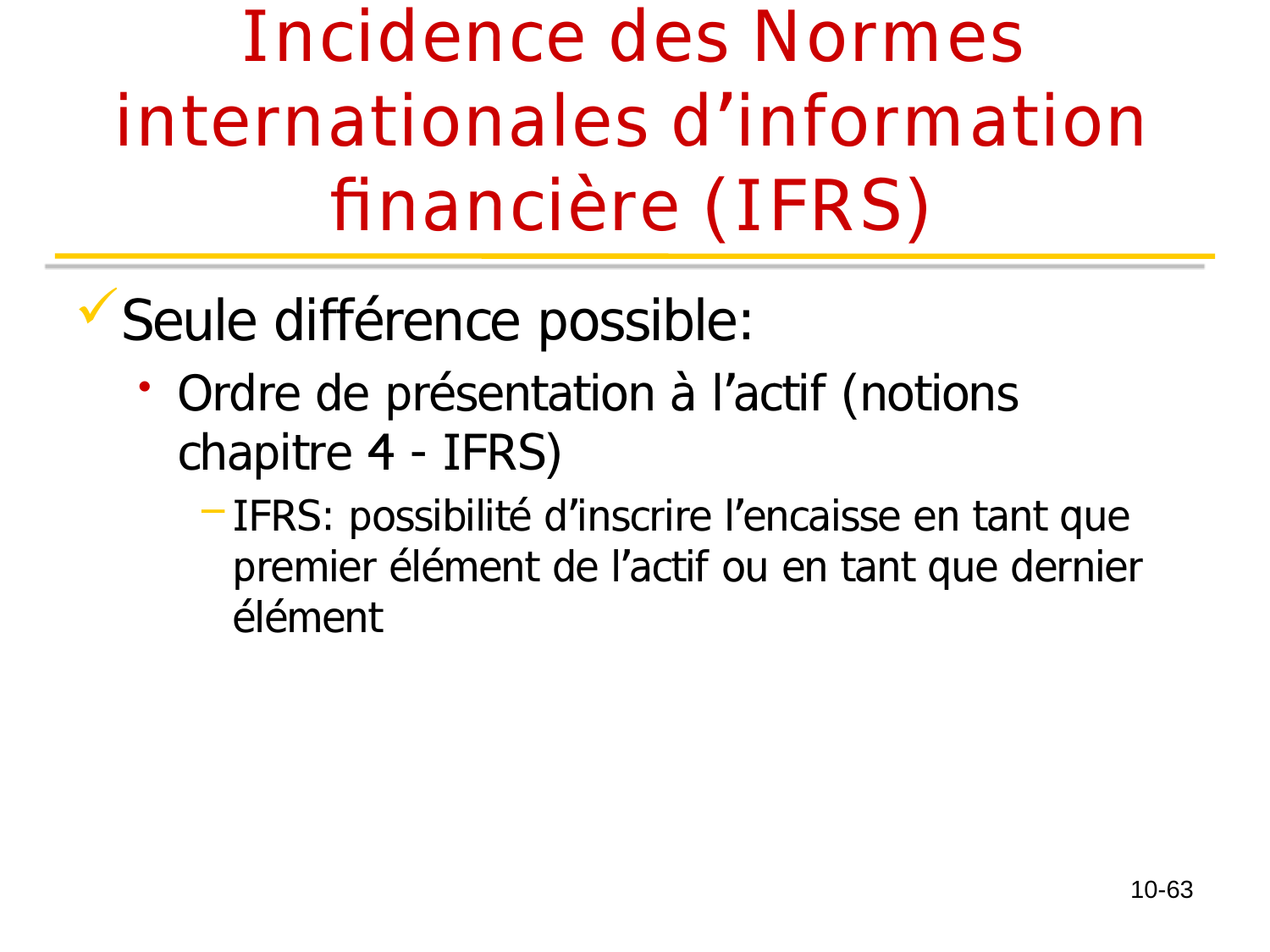

# Incidence des Normes internationales d’information financière (IFRS)

Seule différence possible:
Ordre de présentation à l’actif (notions chapitre 4 - IFRS)
IFRS: possibilité d’inscrire l’encaisse en tant que premier élément de l’actif ou en tant que dernier élément
10-63